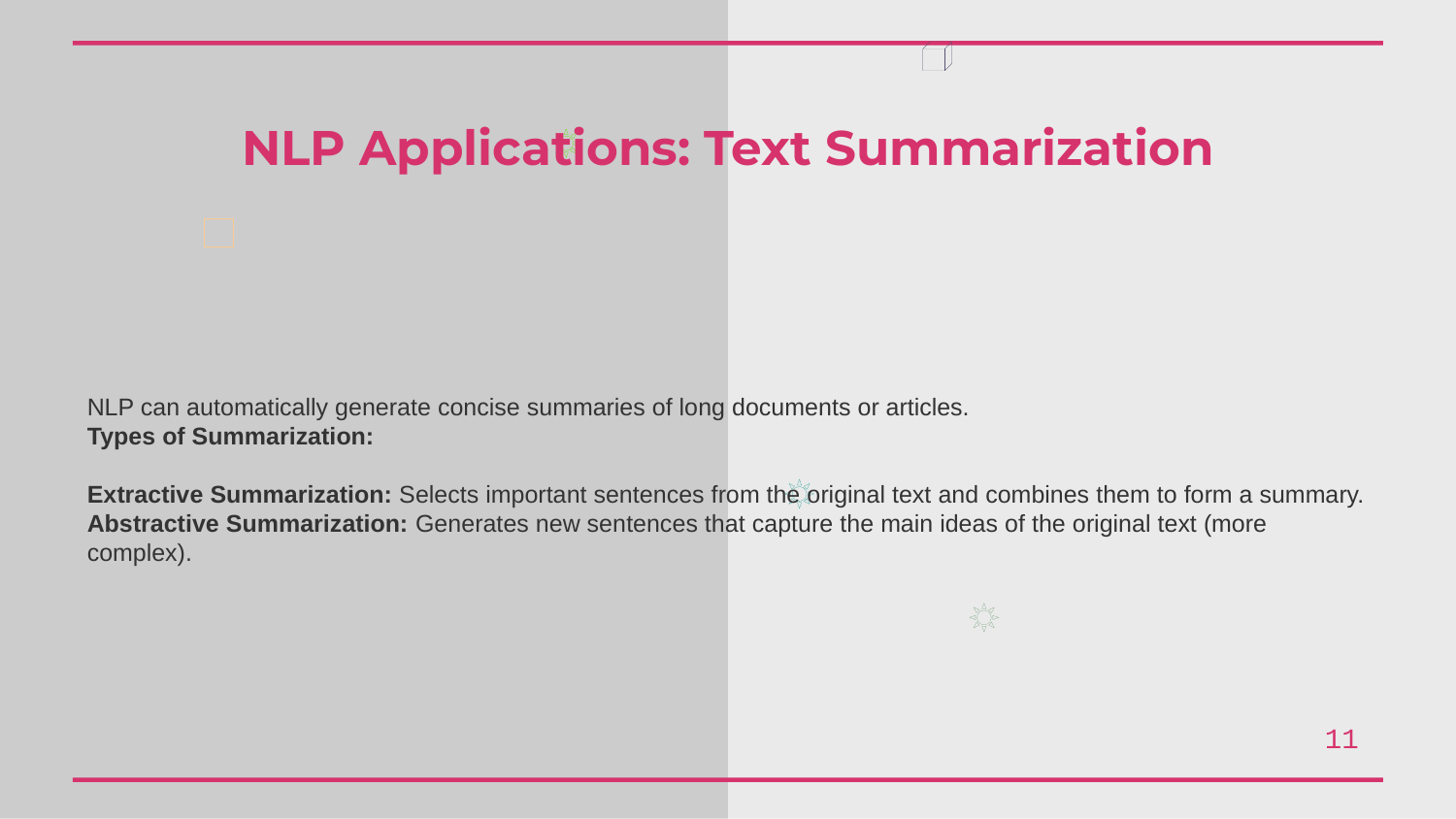

NLP Applications: Text Summarization

NLP can automatically generate concise summaries of long documents or articles.
Types of Summarization:

Extractive Summarization: Selects important sentences from the original text and combines them to form a summary.
Abstractive Summarization: Generates new sentences that capture the main ideas of the original text (more complex).

11